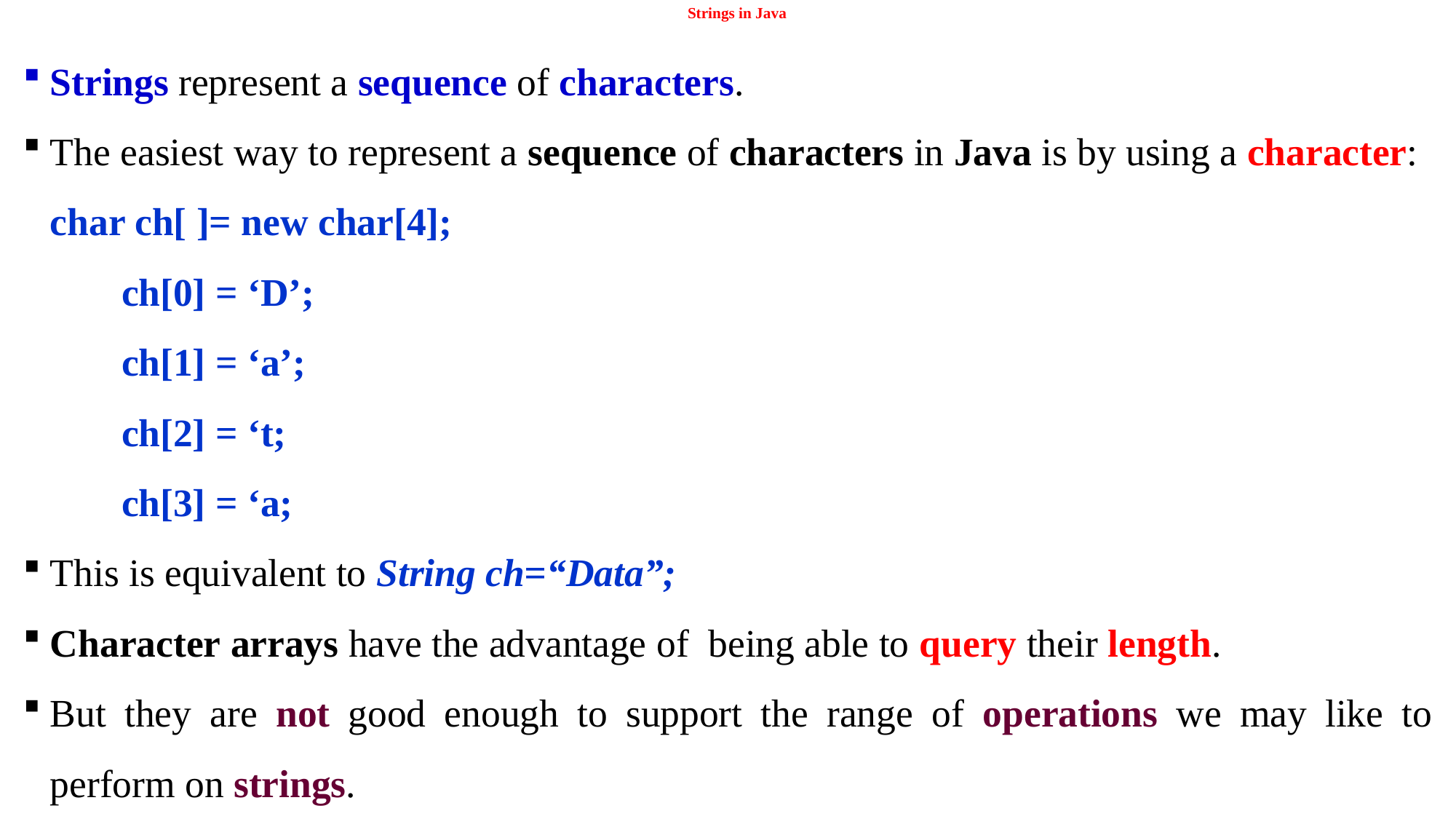

# Strings in Java
Strings represent a sequence of characters.
The easiest way to represent a sequence of characters in Java is by using a character:
		char ch[ ]= new char[4];
 ch[0] = ‘D’;
 ch[1] = ‘a’;
 ch[2] = ‘t;
 ch[3] = ‘a;
This is equivalent to String ch=“Data”;
Character arrays have the advantage of  being able to query their length.
But they are not good enough to support the range of operations we may like to perform on strings.